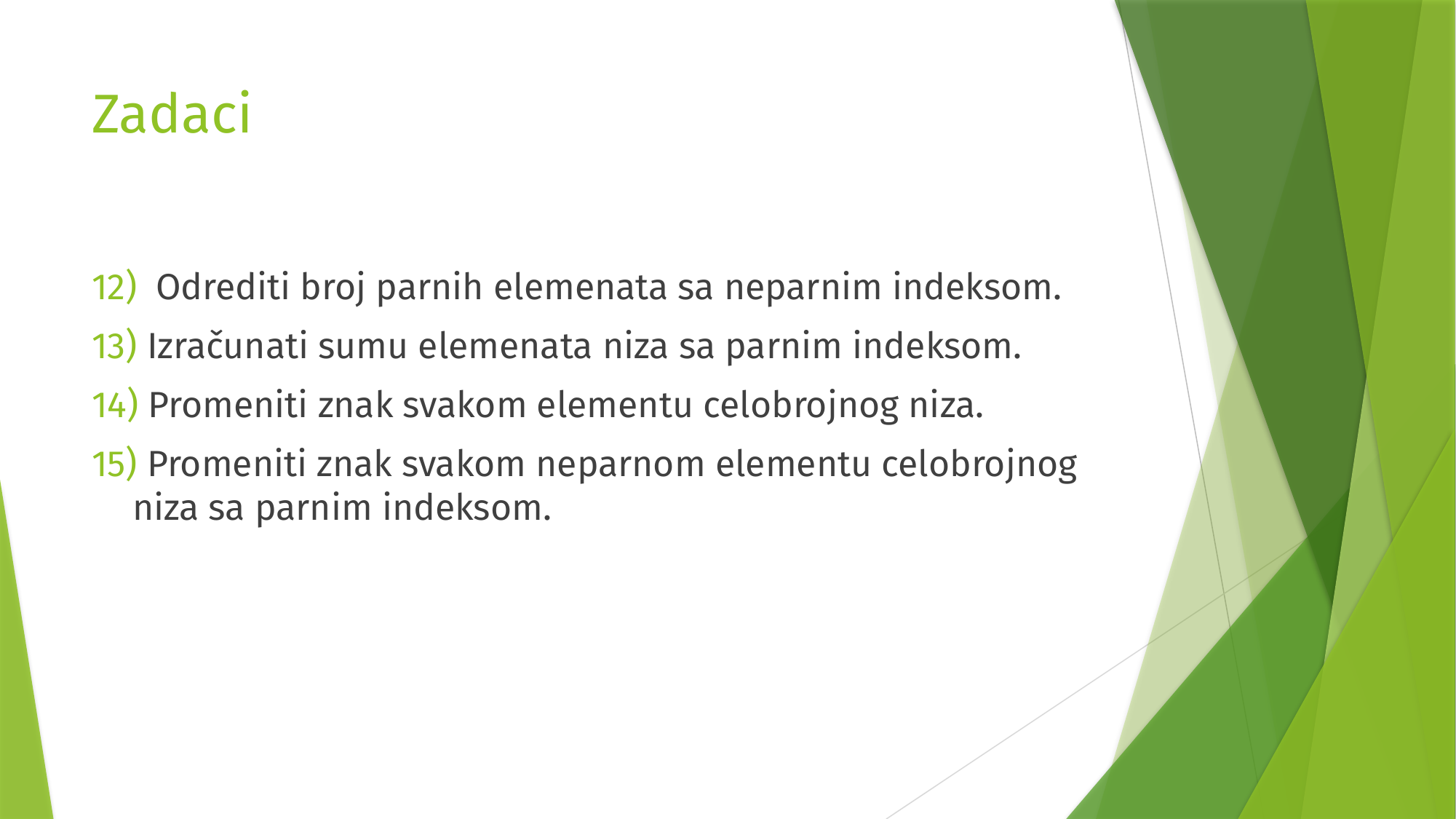

# Zadaci
 Odrediti broj parnih elemenata sa neparnim indeksom.
 Izračunati sumu elemenata niza sa parnim indeksom.
 Promeniti znak svakom elementu celobrojnog niza.
 Promeniti znak svakom neparnom elementu celobrojnog niza sa parnim indeksom.